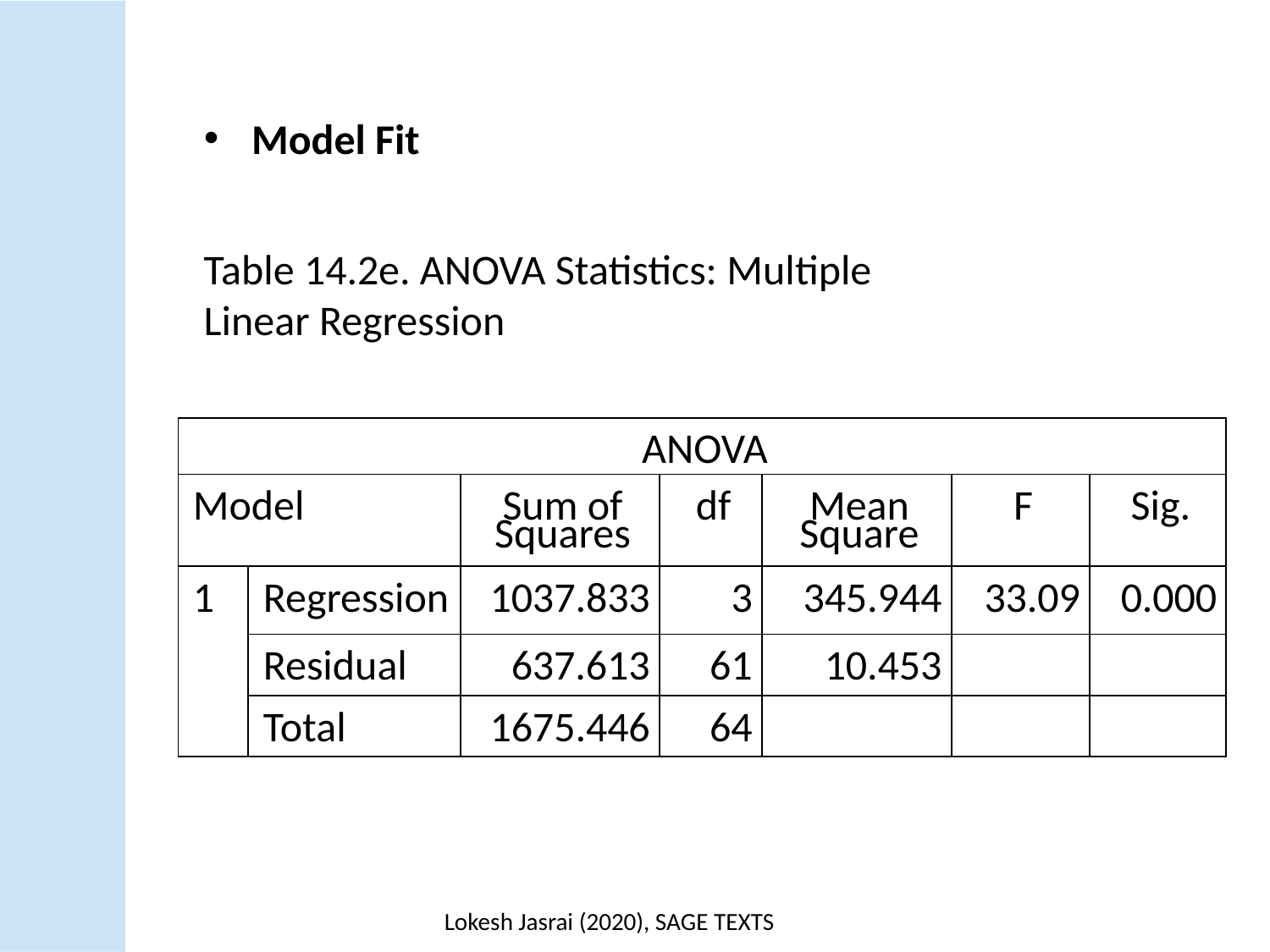

Model Fit
Table 14.2e. ANOVA Statistics: Multiple Linear Regression
| ANOVA |  |  |  |  |  |  |
| --- | --- | --- | --- | --- | --- | --- |
| Model |  | Sum of Squares | df | Mean Square | F | Sig. |
| 1 | Regression | 1037.833 | 3 | 345.944 | 33.09 | 0.000 |
|  | Residual | 637.613 | 61 | 10.453 |  |  |
|  | Total | 1675.446 | 64 |  |  |  |
Lokesh Jasrai (2020), SAGE TEXTS